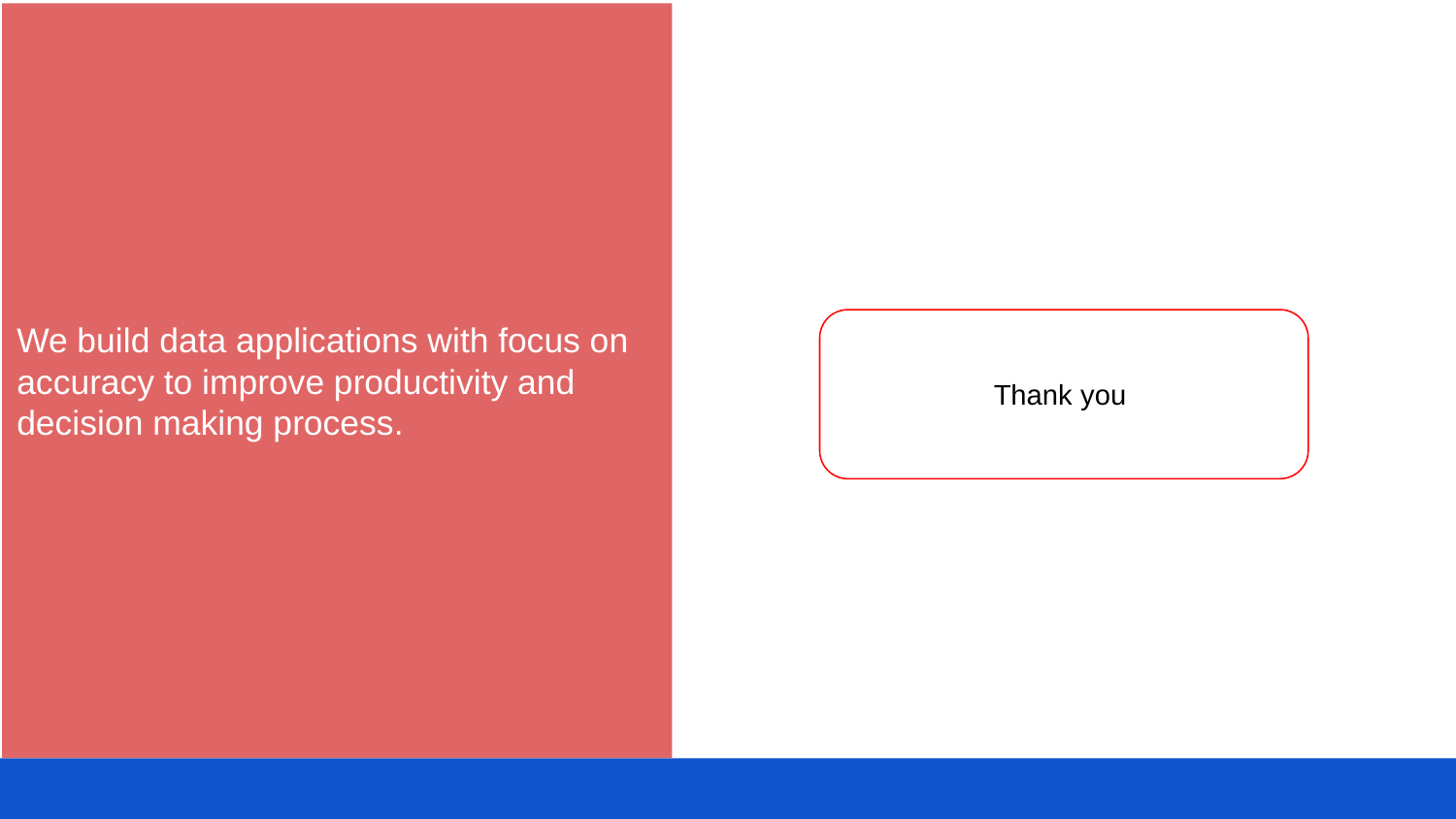

We build data applications with focus on accuracy to improve productivity and decision making process.
Thank you